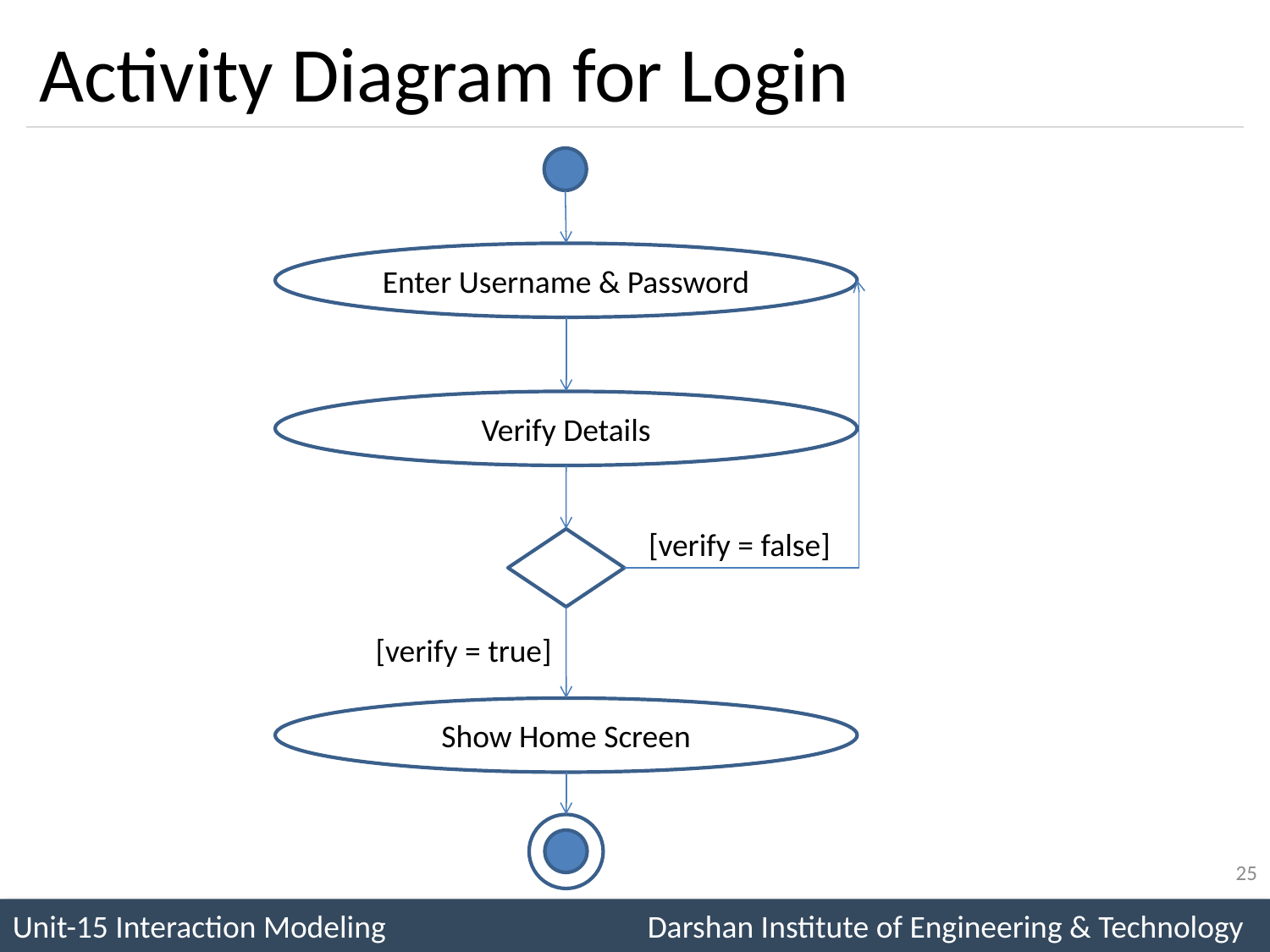

# Activity Diagram for Login

Enter Username & Password
Verify Details
[verify = false]

[verify = true]
Show Home Screen

25